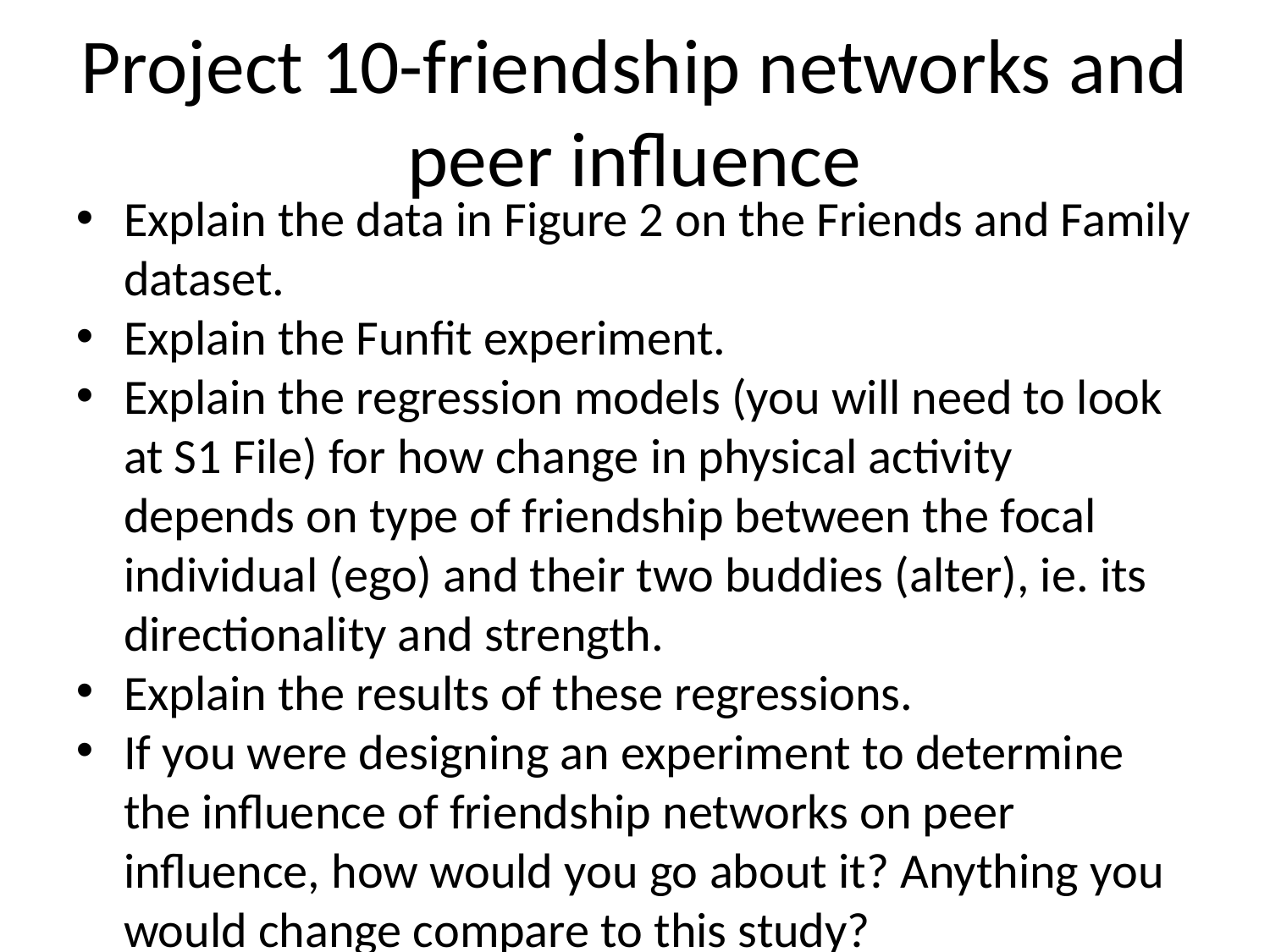

Project 10-friendship networks and peer influence
Explain the data in Figure 2 on the Friends and Family dataset.
Explain the Funfit experiment.
Explain the regression models (you will need to look at S1 File) for how change in physical activity depends on type of friendship between the focal individual (ego) and their two buddies (alter), ie. its directionality and strength.
Explain the results of these regressions.
If you were designing an experiment to determine the influence of friendship networks on peer influence, how would you go about it? Anything you would change compare to this study?